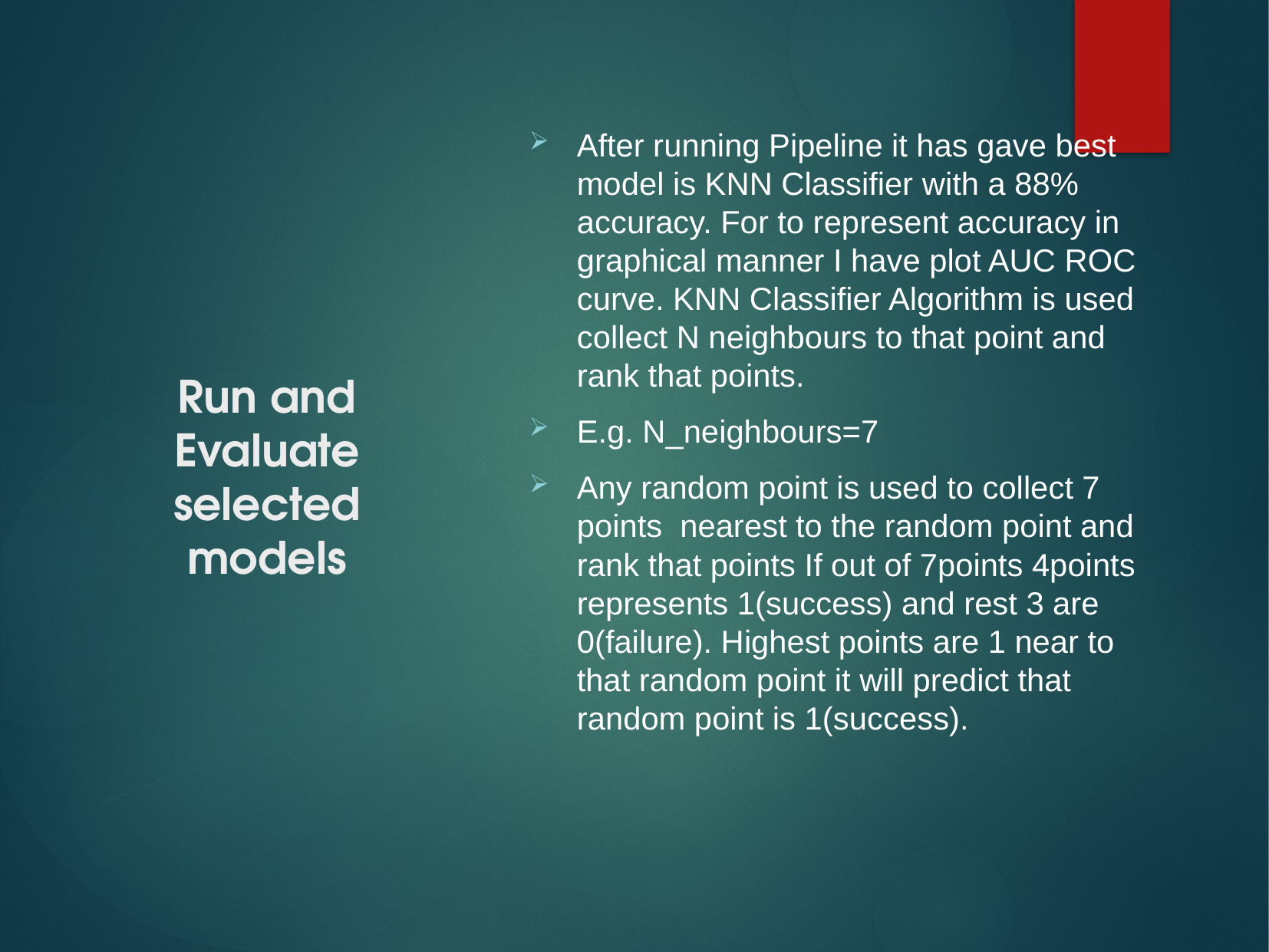

After running Pipeline it has gave best model is KNN Classifier with a 88% accuracy. For to represent accuracy in graphical manner I have plot AUC ROC curve. KNN Classifier Algorithm is used collect N neighbours to that point and rank that points.
E.g. N_neighbours=7
Any random point is used to collect 7 points  nearest to the random point and rank that points If out of 7points 4points represents 1(success) and rest 3 are 0(failure). Highest points are 1 near to that random point it will predict that random point is 1(success).

# Run and Evaluate selected models